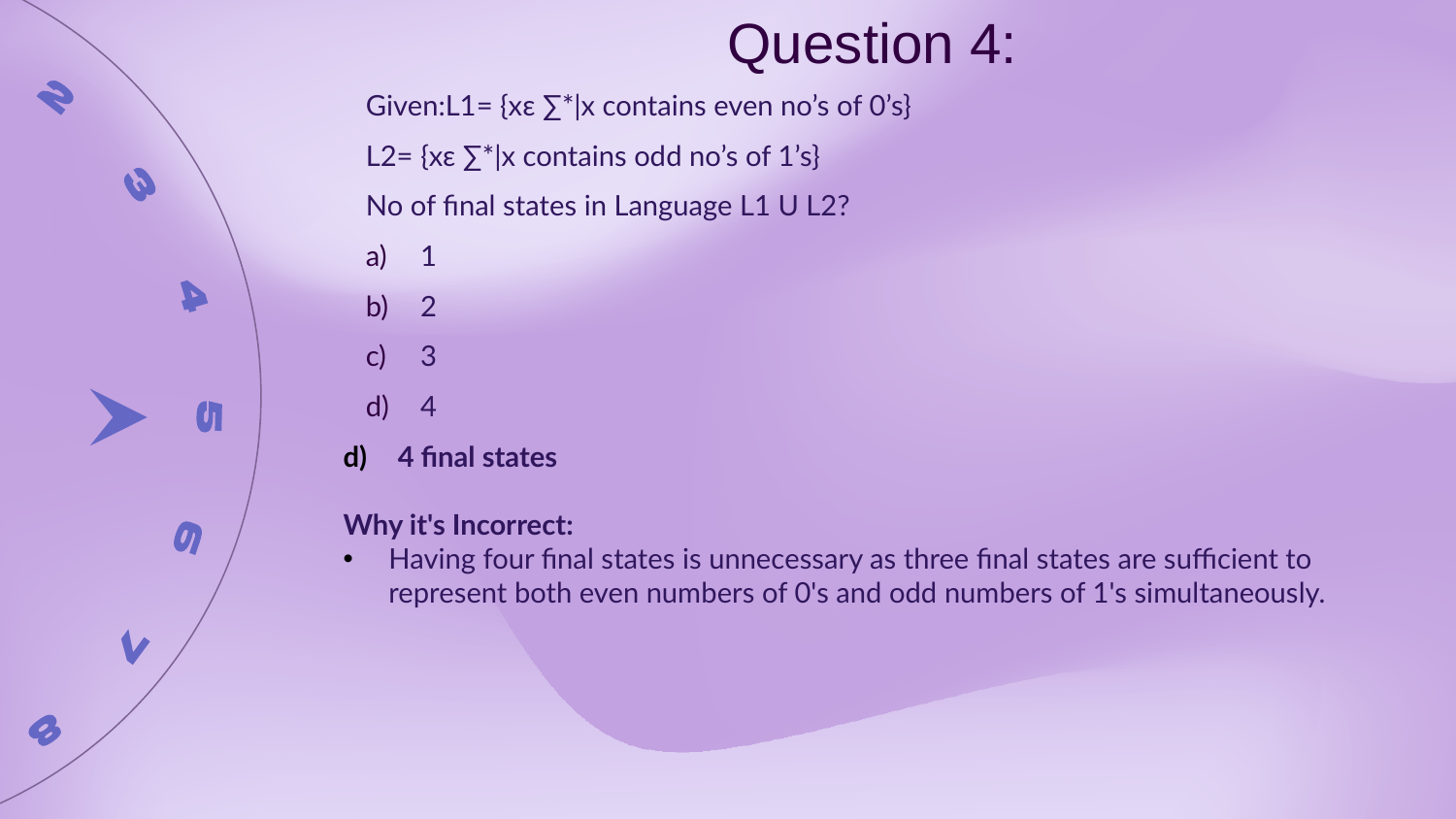

Question 4:

Given:L1= {xε ∑*|x contains even no’s of 0’s}
L2= {xε ∑*|x contains odd no’s of 1’s}
No of final states in Language L1 U L2?
1
2
3
4

4 final states

Why it's Incorrect:
Having four final states is unnecessary as three final states are sufficient to represent both even numbers of 0's and odd numbers of 1's simultaneously.